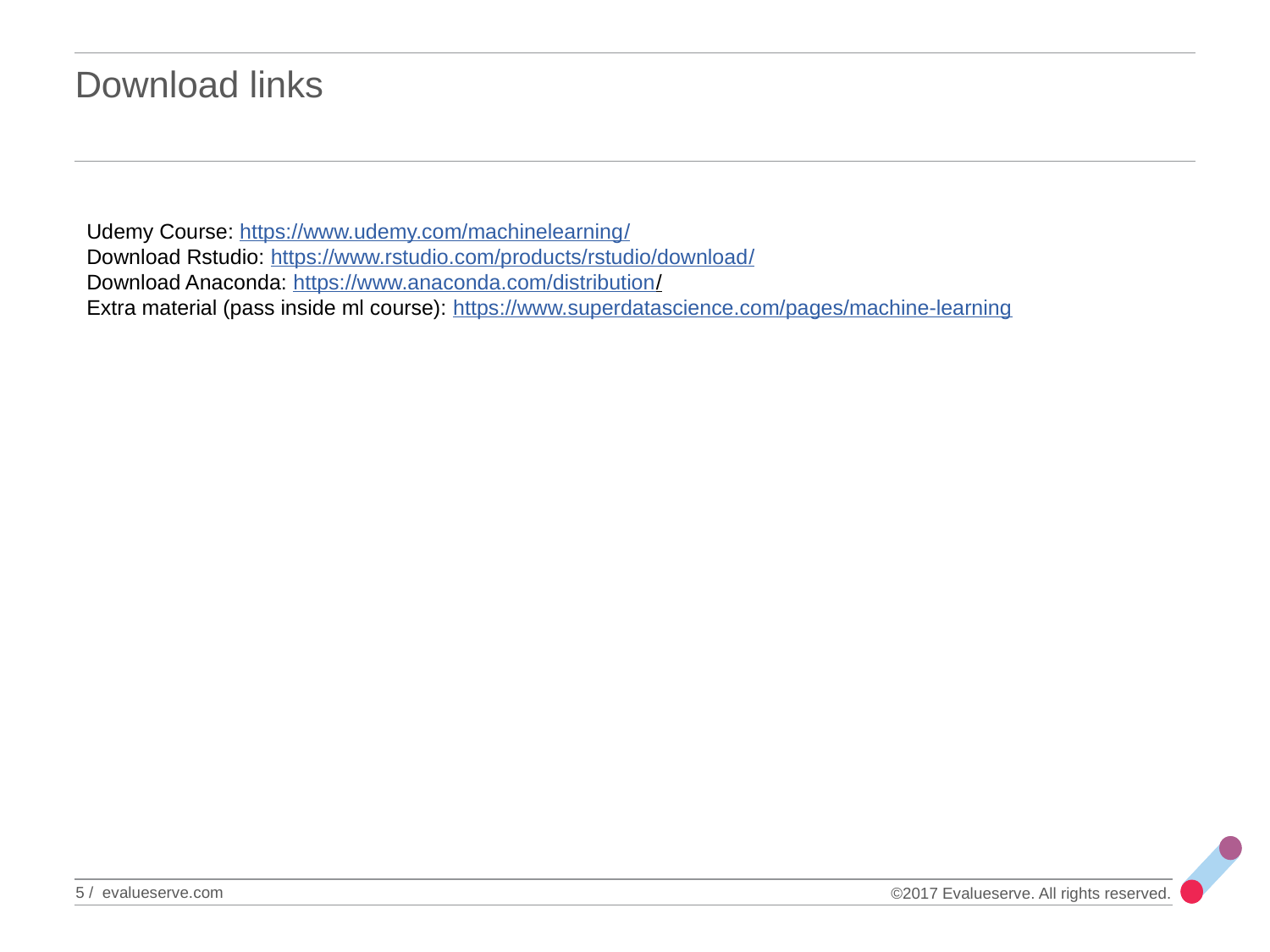

# Download links
Udemy Course: https://www.udemy.com/machinelearning/
Download Rstudio: https://www.rstudio.com/products/rstudio/download/
Download Anaconda: https://www.anaconda.com/distribution/
Extra material (pass inside ml course): https://www.superdatascience.com/pages/machine-learning

5 /  evalueserve.com
©2017 Evalueserve. All rights reserved.